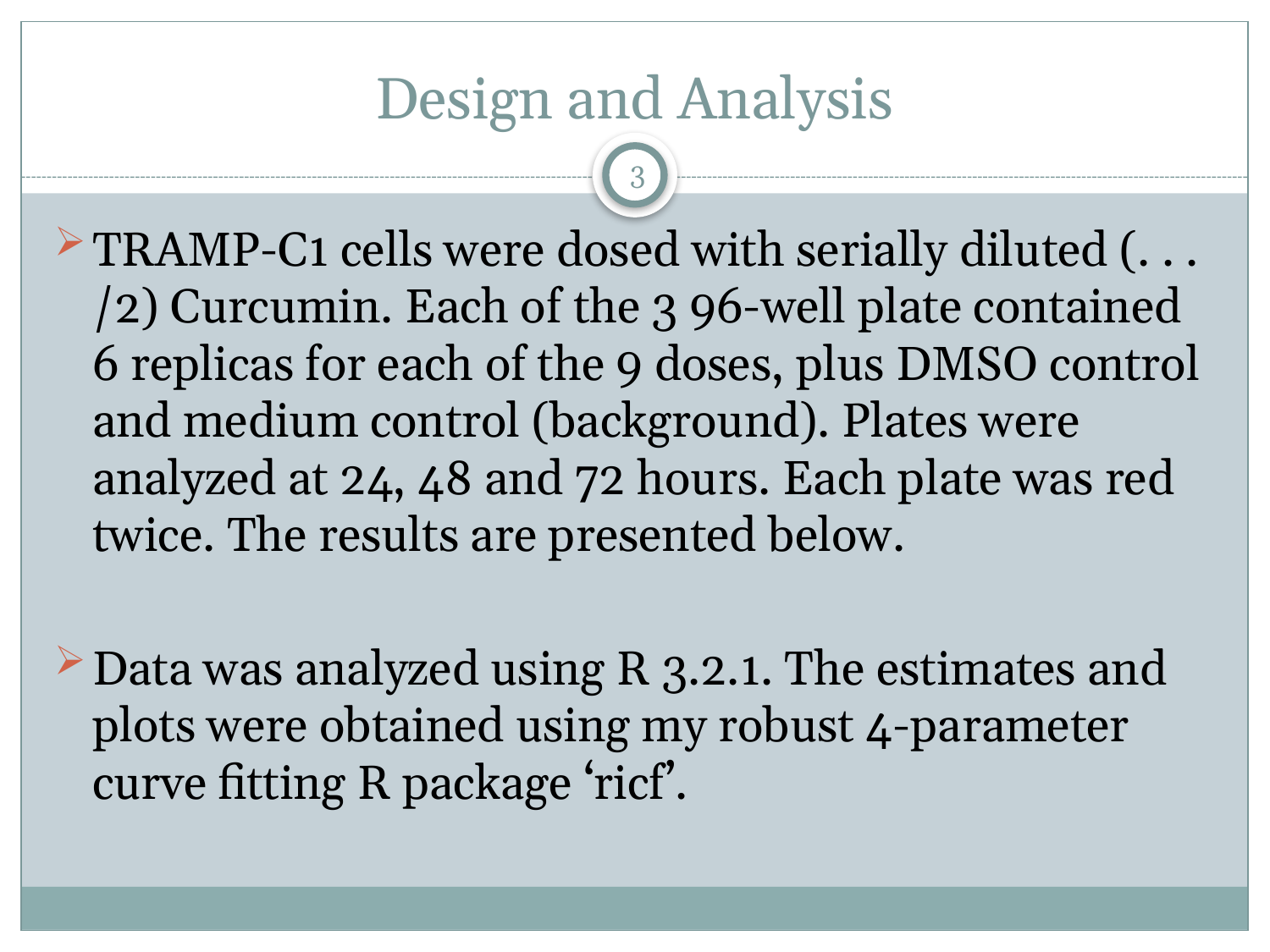

# Design and Analysis
3
TRAMP-C1 cells were dosed with serially diluted (. . . /2) Curcumin. Each of the 3 96-well plate contained 6 replicas for each of the 9 doses, plus DMSO control and medium control (background). Plates were analyzed at 24, 48 and 72 hours. Each plate was red twice. The results are presented below.

Data was analyzed using R 3.2.1. The estimates and plots were obtained using my robust 4-parameter curve fitting R package ‘ricf’.